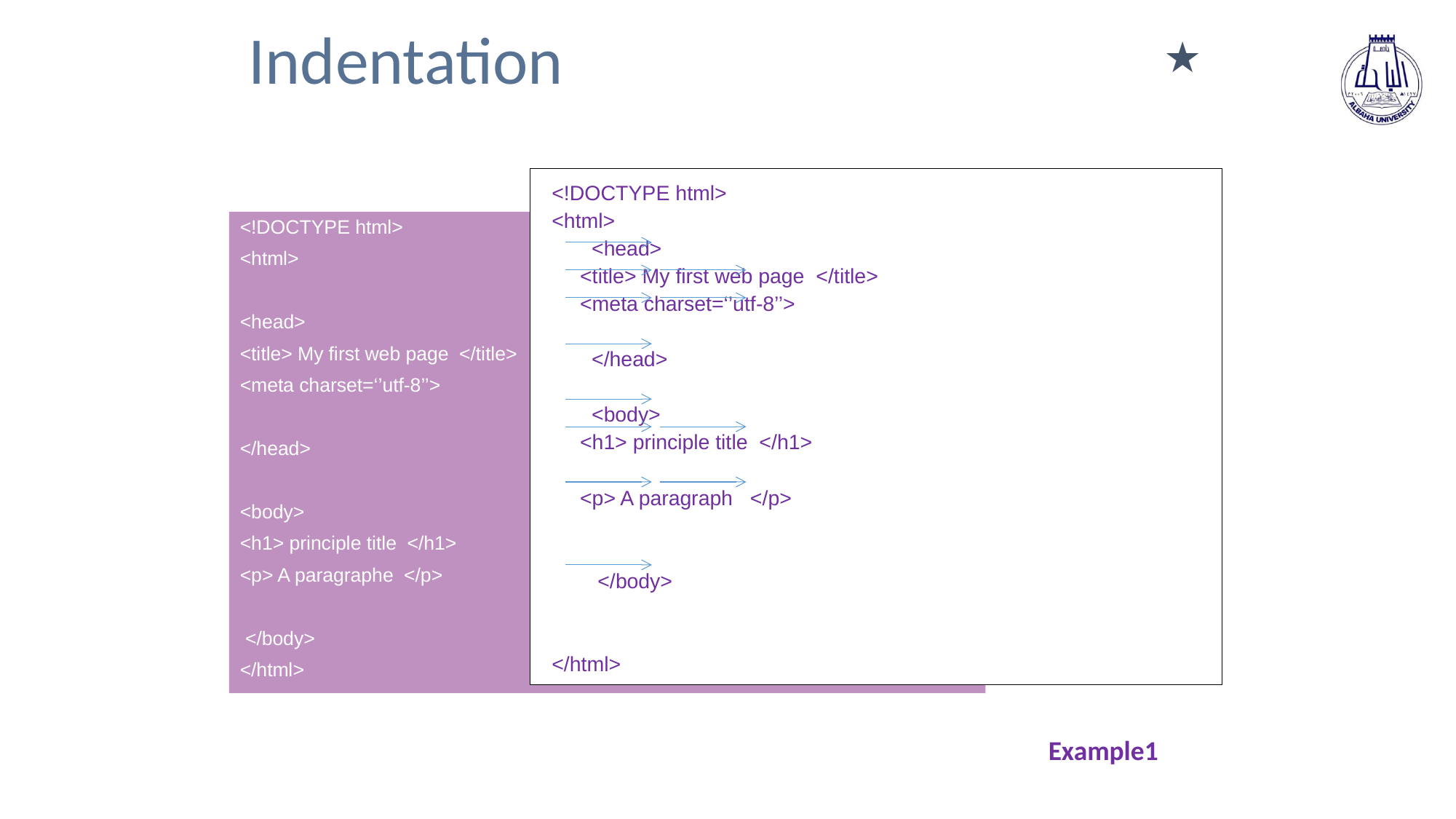

# Indentation
★
<!DOCTYPE html>
<html>
		  <head>
			<title> My first web page  </title>
			<meta charset=‘’utf-8’’>

		  </head>

		  <body>
			<h1> principle title  </h1>

			<p> A paragraph   </p>

		   </body>

</html>
<!DOCTYPE html>
<html>

<head>
<title> My first web page  </title>
<meta charset=‘’utf-8’’>

</head>

<body>
<h1> principle title  </h1>
<p> A paragraphe  </p>

 </body>
</html>
Example1